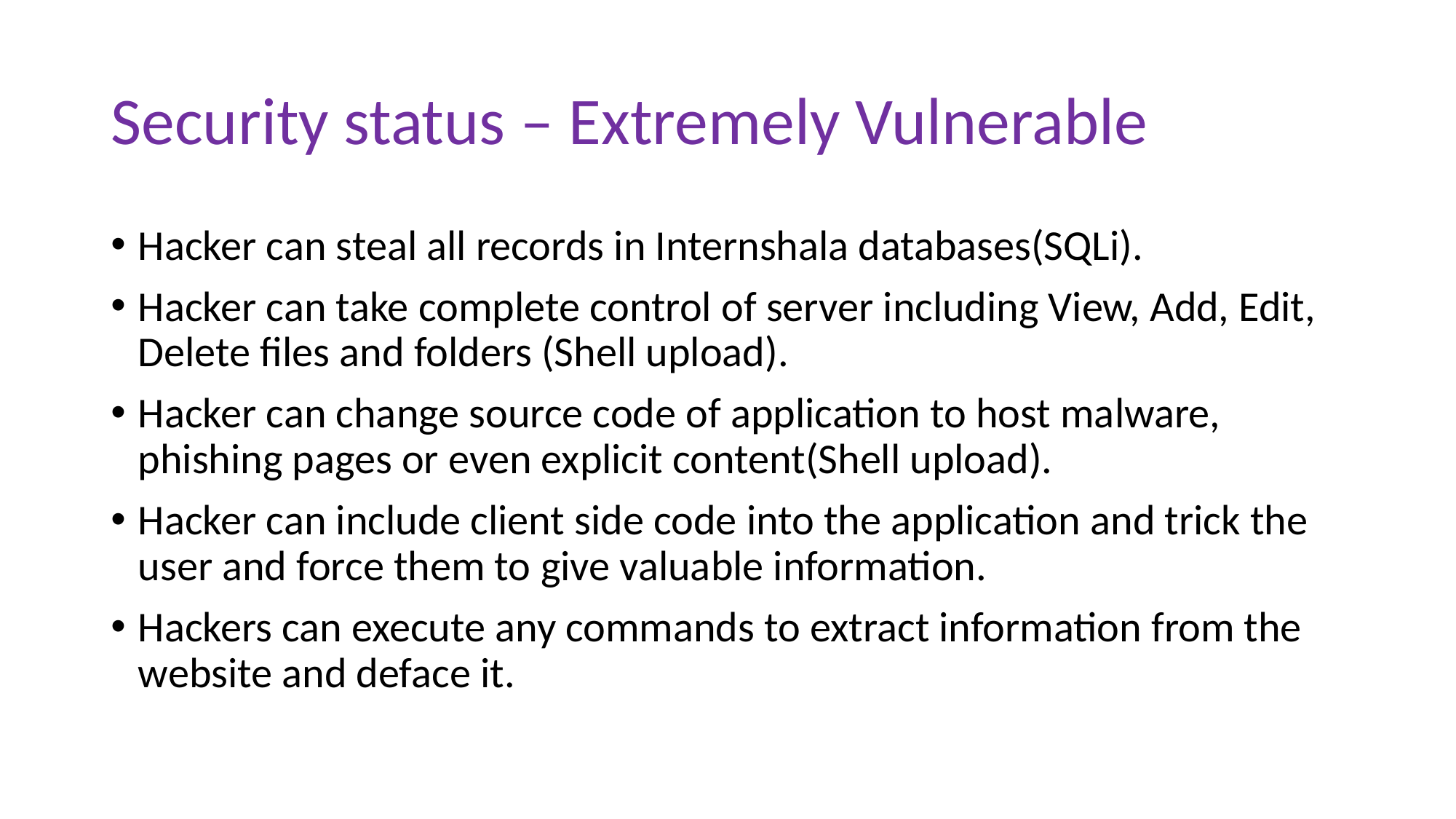

# Security status – Extremely Vulnerable
Hacker can steal all records in Internshala databases(SQLi).
Hacker can take complete control of server including View, Add, Edit, Delete files and folders (Shell upload).
Hacker can change source code of application to host malware, phishing pages or even explicit content(Shell upload).
Hacker can include client side code into the application and trick the user and force them to give valuable information.
Hackers can execute any commands to extract information from the website and deface it.